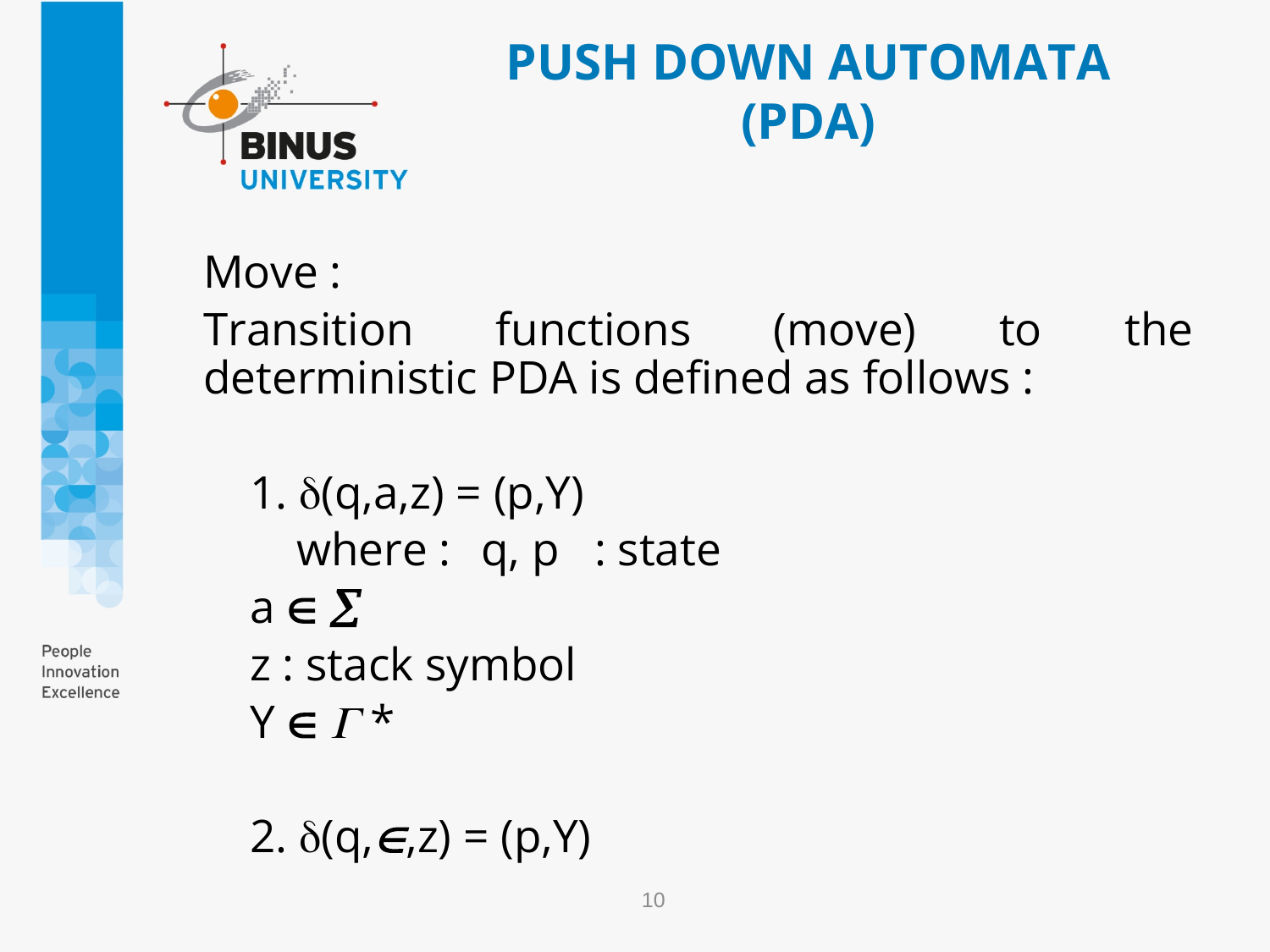

PUSH DOWN AUTOMATA
(PDA)
Move :
Transition functions (move) to the deterministic PDA is defined as follows :

	1. δ(q,a,z) = (p,Y)
	    where : 	q, p   : state
				a ∈ ∑
				z : stack symbol
				Y ∈ Γ *

	2. δ(q,∈,z) = (p,Y)
10